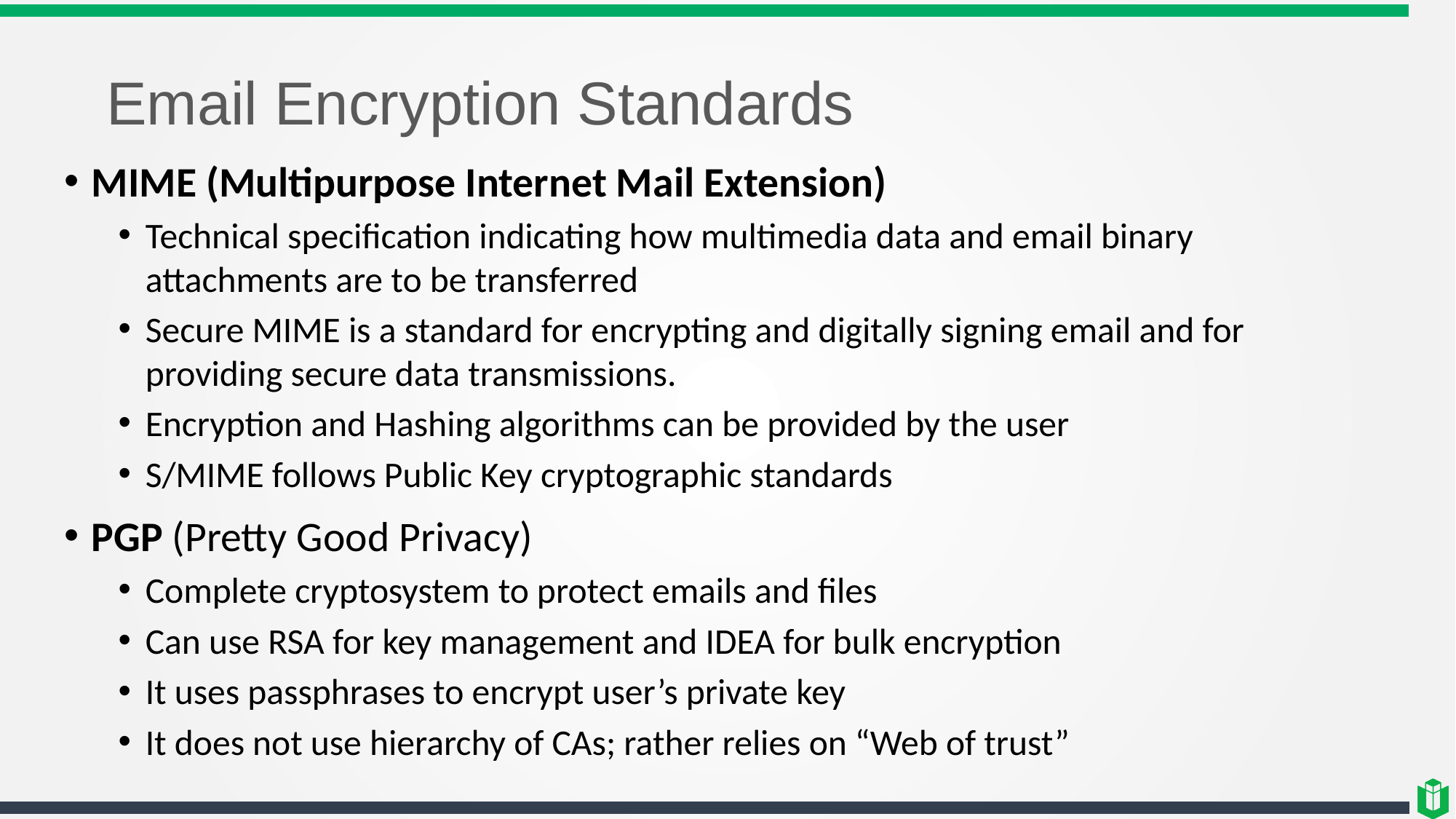

# Email Encryption Standards
MIME (Multipurpose Internet Mail Extension)
Technical specification indicating how multimedia data and email binary attachments are to be transferred
Secure MIME is a standard for encrypting and digitally signing email and for providing secure data transmissions.
Encryption and Hashing algorithms can be provided by the user
S/MIME follows Public Key cryptographic standards
PGP (Pretty Good Privacy)
Complete cryptosystem to protect emails and files
Can use RSA for key management and IDEA for bulk encryption
It uses passphrases to encrypt user’s private key
It does not use hierarchy of CAs; rather relies on “Web of trust”